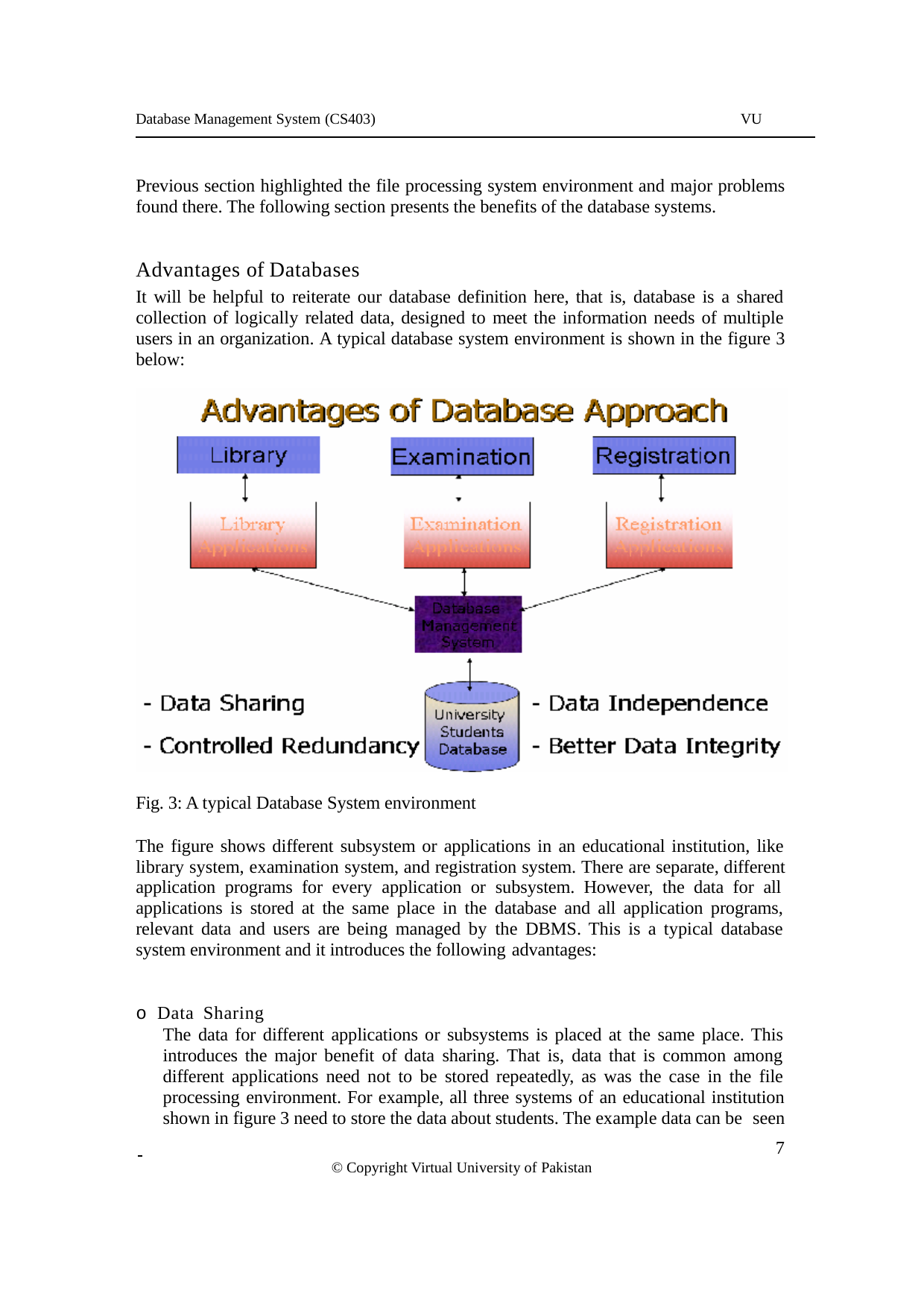

Database Management System (CS403)
VU

Previous section highlighted the file processing system environment and major problems  found there. The following section presents the benefits of the database systems.

Advantages of Databases
It will be helpful to reiterate our database definition here, that is, database is a shared  collection of logically related data, designed to meet the information needs of multiple  users in an organization. A typical database system environment is shown in the figure 3  below:

Fig. 3: A typical Database System environment

The figure shows different subsystem or applications in an educational institution, like  library system, examination system, and registration system. There are separate, different  application programs for every application or subsystem. However, the data for all  applications is stored at the same place in the database and all application programs,  relevant data and users are being managed by the DBMS. This is a typical database  system environment and it introduces the following advantages:

o Data Sharing
The data for different applications or subsystems is placed at the same place. This  introduces the major benefit of data sharing. That is, data that is common among  different applications need not to be stored repeatedly, as was the case in the file  processing environment. For example, all three systems of an educational institution  shown in figure 3 need to store the data about students. The example data can be  seen
 	 7
© Copyright Virtual University of Pakistan